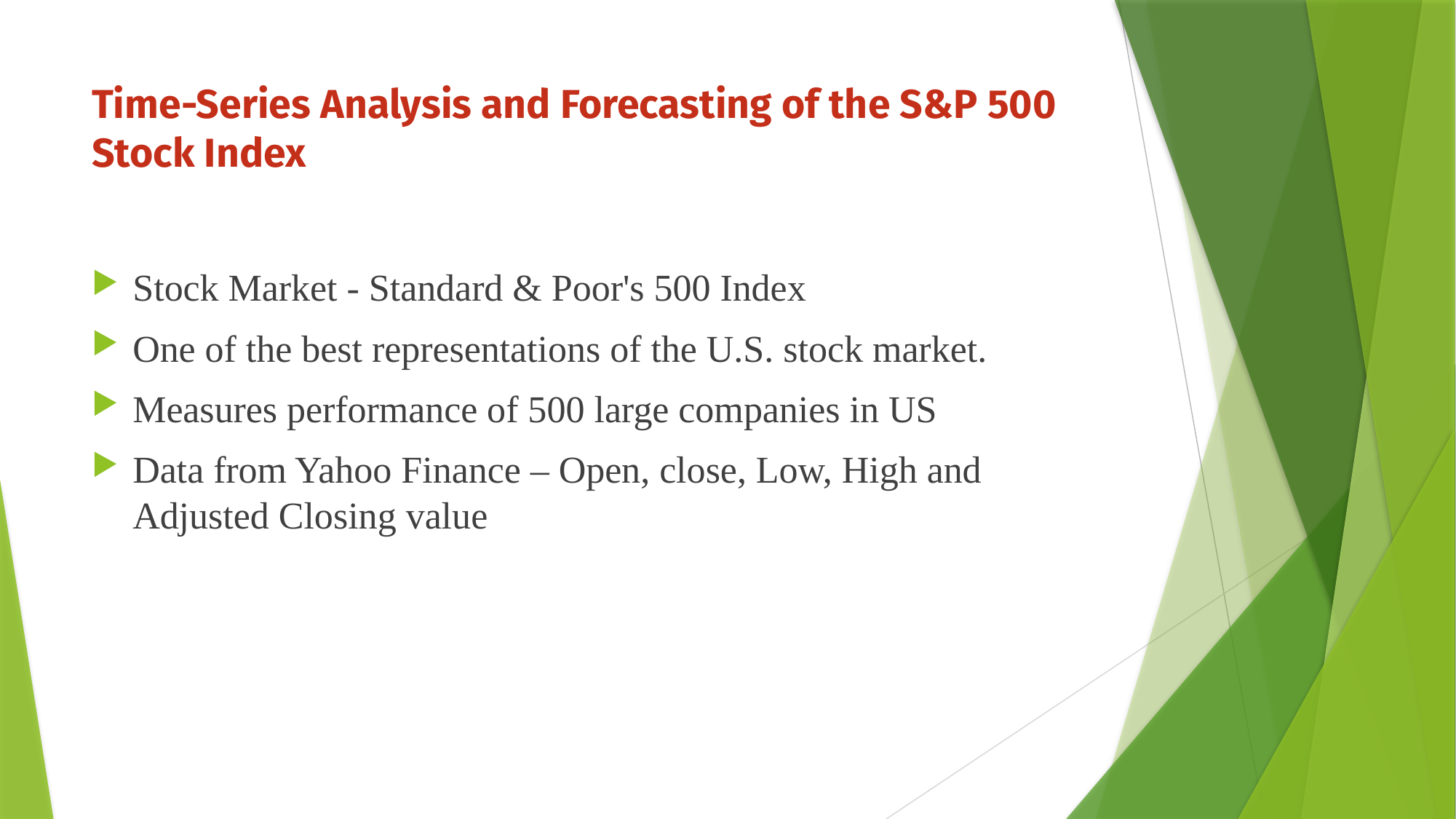

# Time-Series Analysis and Forecasting of the S&P 500 Stock Index
Stock Market - Standard & Poor's 500 Index
One of the best representations of the U.S. stock market.
Measures performance of 500 large companies in US
Data from Yahoo Finance – Open, close, Low, High and Adjusted Closing value